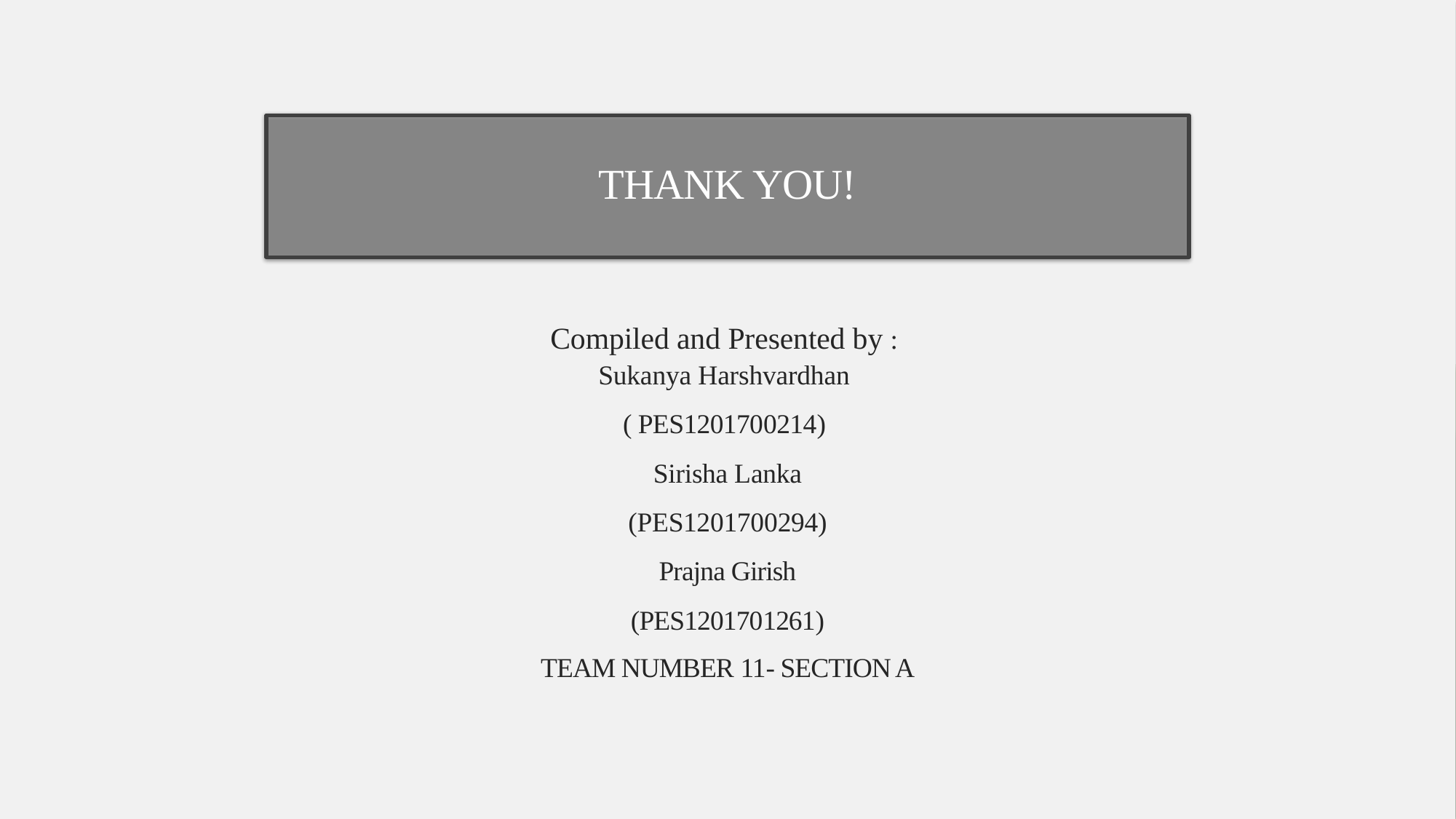

THANK YOU!

Compiled and Presented by :
Sukanya Harshvardhan
( PES1201700214)
Sirisha Lanka
(PES1201700294)
Prajna Girish
(PES1201701261)
TEAM NUMBER 11- SECTION A